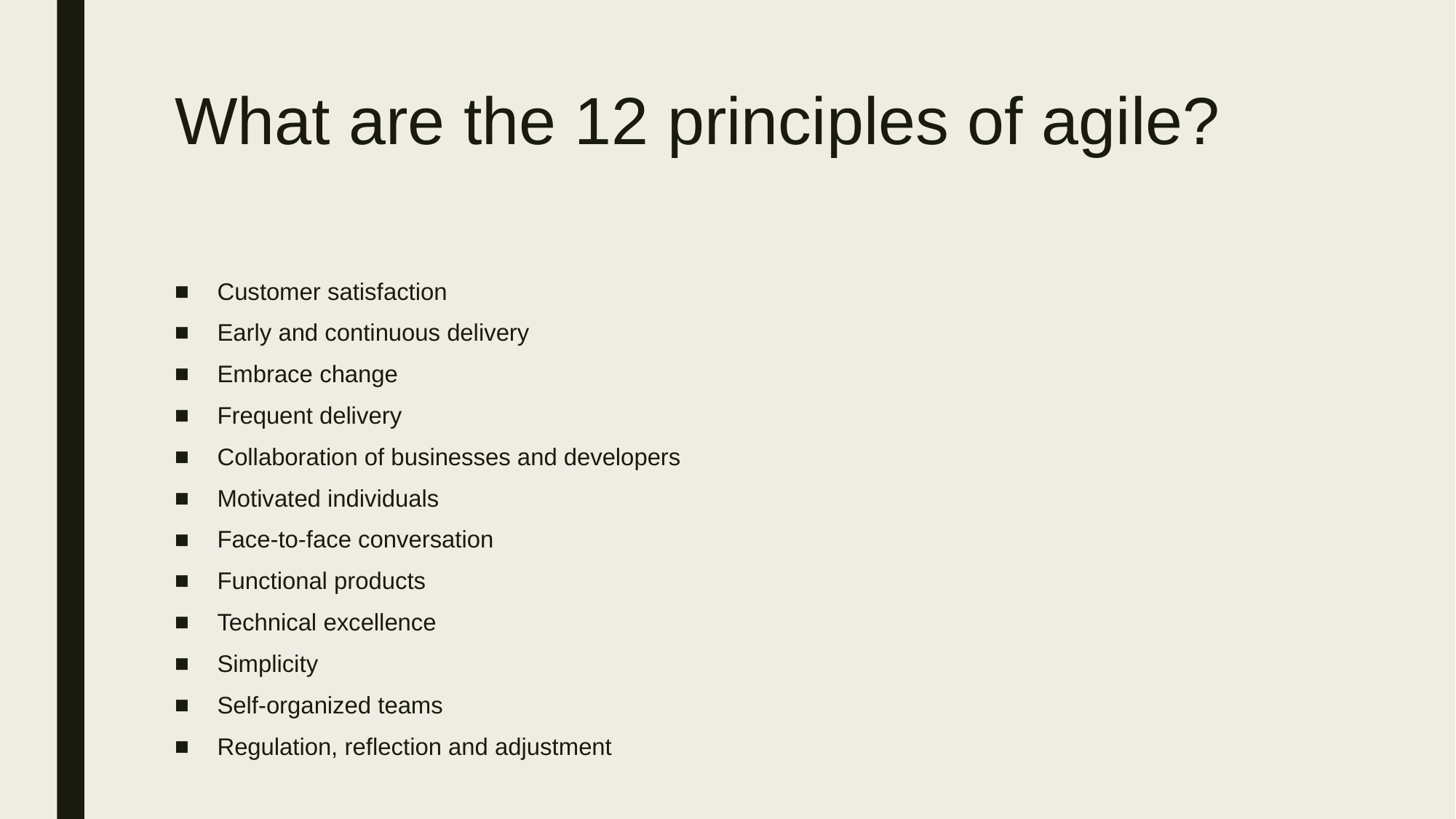

# What are the 12 principles of agile?
Customer satisfaction
Early and continuous delivery
Embrace change
Frequent delivery
Collaboration of businesses and developers
Motivated individuals
Face-to-face conversation
Functional products
Technical excellence
Simplicity
Self-organized teams
Regulation, reflection and adjustment